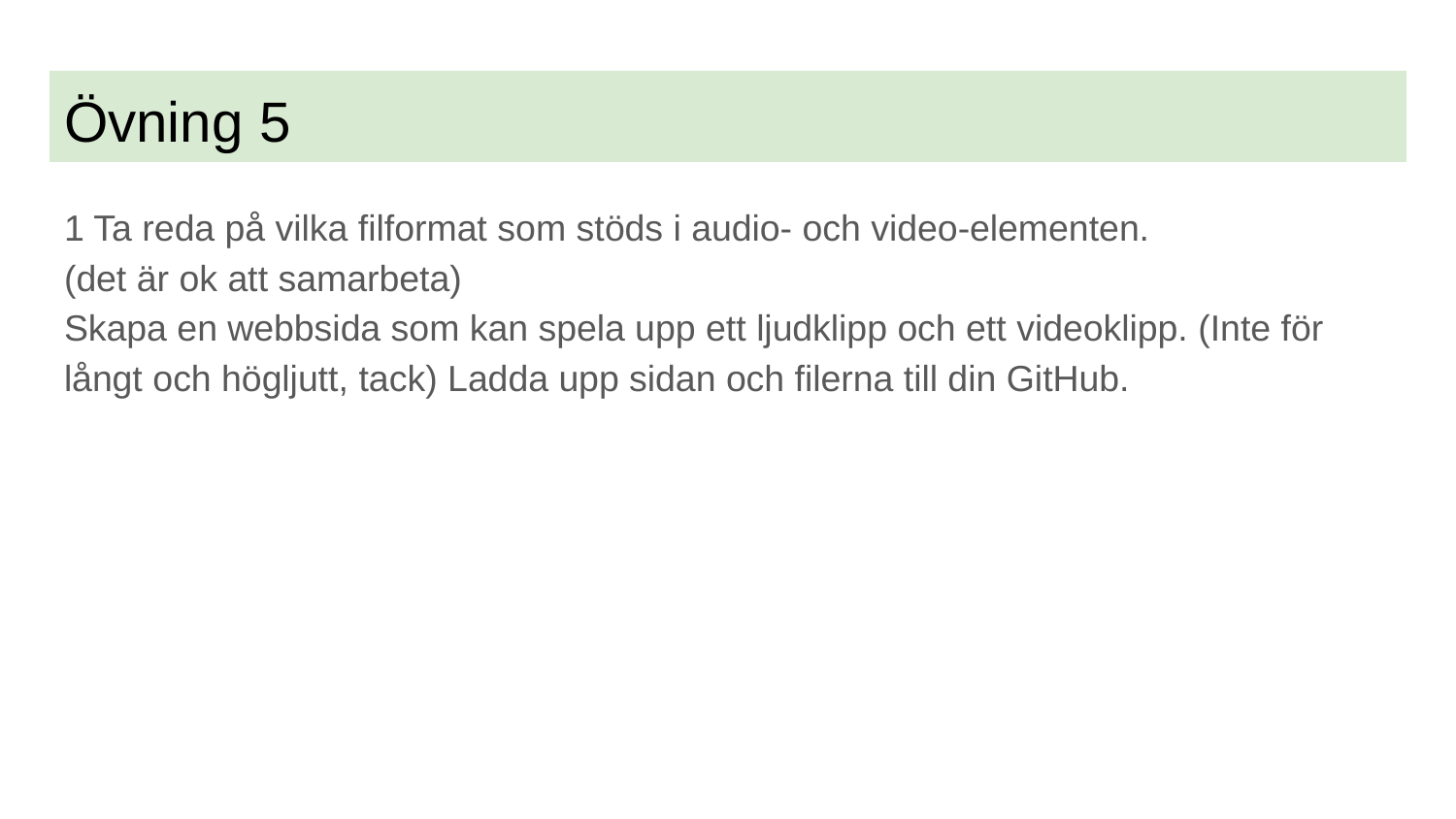

# Övning 5
1 Ta reda på vilka filformat som stöds i audio- och video-elementen.
(det är ok att samarbeta)
Skapa en webbsida som kan spela upp ett ljudklipp och ett videoklipp. (Inte för långt och högljutt, tack) Ladda upp sidan och filerna till din GitHub.